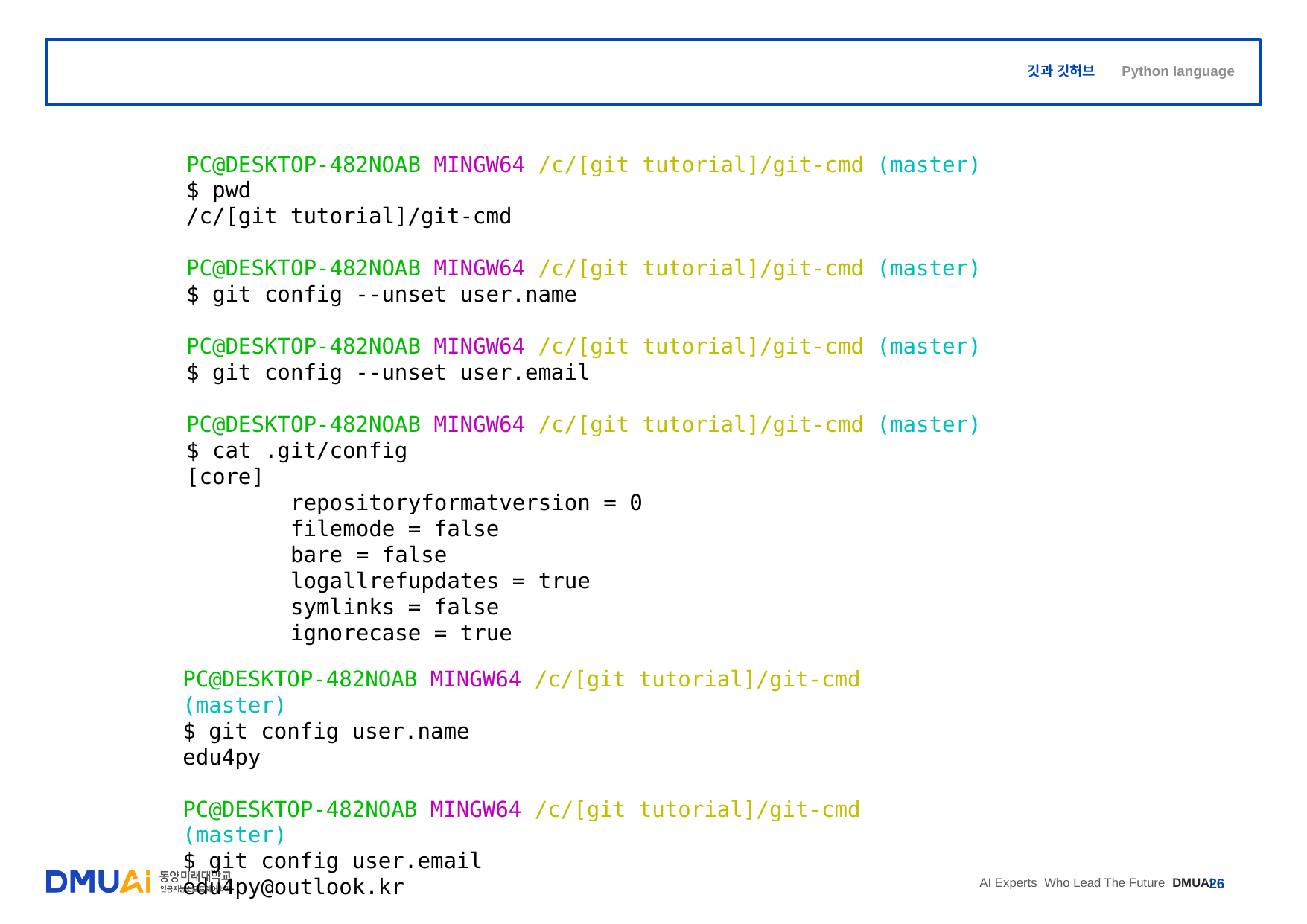

#

PC@DESKTOP-482NOAB MINGW64 /c/[git tutorial]/git-cmd (master)
$ pwd
/c/[git tutorial]/git-cmd

PC@DESKTOP-482NOAB MINGW64 /c/[git tutorial]/git-cmd (master)
$ git config --unset user.name

PC@DESKTOP-482NOAB MINGW64 /c/[git tutorial]/git-cmd (master)
$ git config --unset user.email

PC@DESKTOP-482NOAB MINGW64 /c/[git tutorial]/git-cmd (master)
$ cat .git/config
[core]
        repositoryformatversion = 0
        filemode = false
        bare = false
        logallrefupdates = true
        symlinks = false
        ignorecase = true

PC@DESKTOP-482NOAB MINGW64 /c/[git tutorial]/git-cmd (master)
$ git config user.name
edu4py

PC@DESKTOP-482NOAB MINGW64 /c/[git tutorial]/git-cmd (master)
$ git config user.email
edu4py@outlook.kr